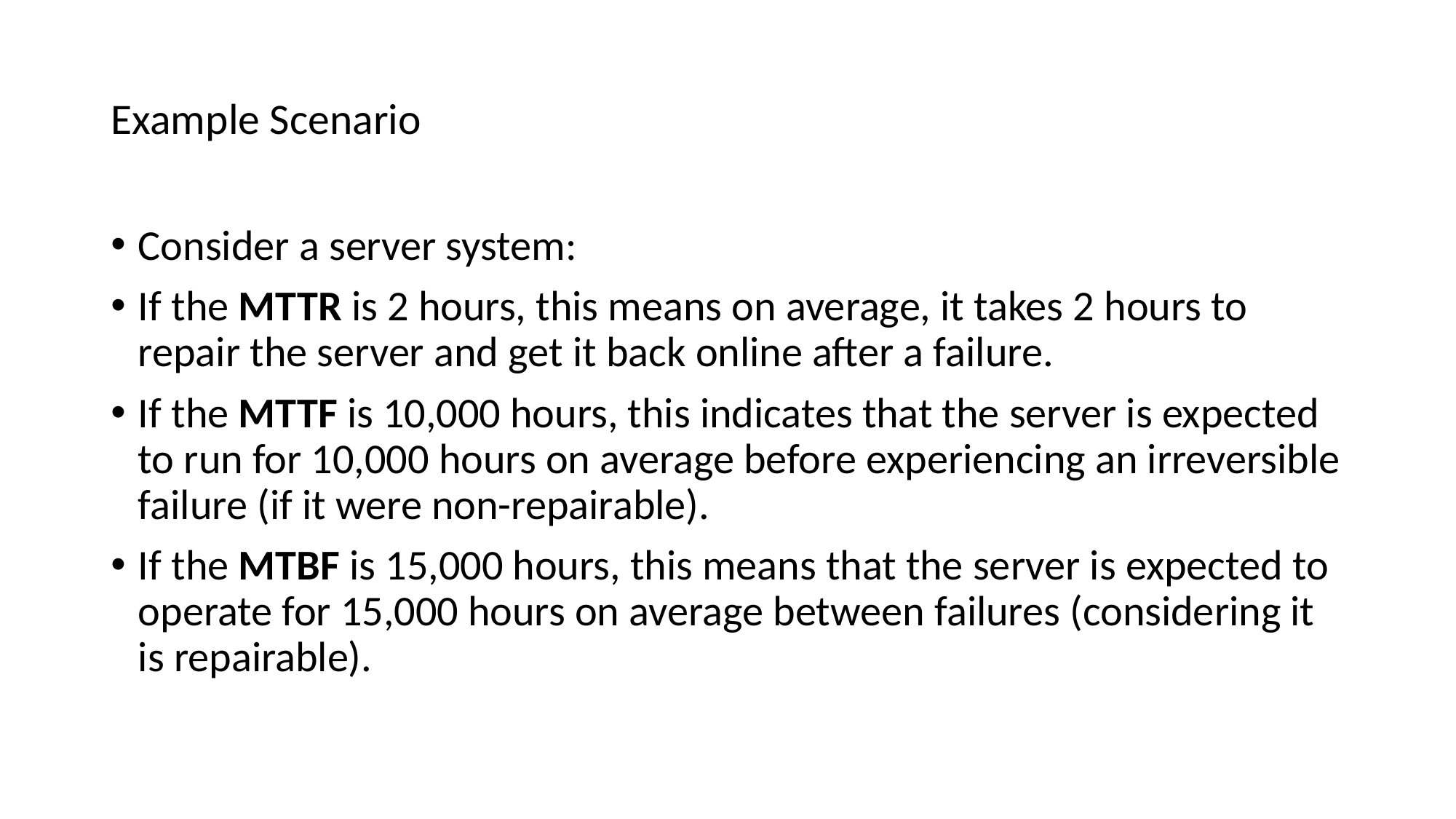

# Example Scenario
Consider a server system:
If the MTTR is 2 hours, this means on average, it takes 2 hours to repair the server and get it back online after a failure.
If the MTTF is 10,000 hours, this indicates that the server is expected to run for 10,000 hours on average before experiencing an irreversible failure (if it were non-repairable).
If the MTBF is 15,000 hours, this means that the server is expected to operate for 15,000 hours on average between failures (considering it is repairable).